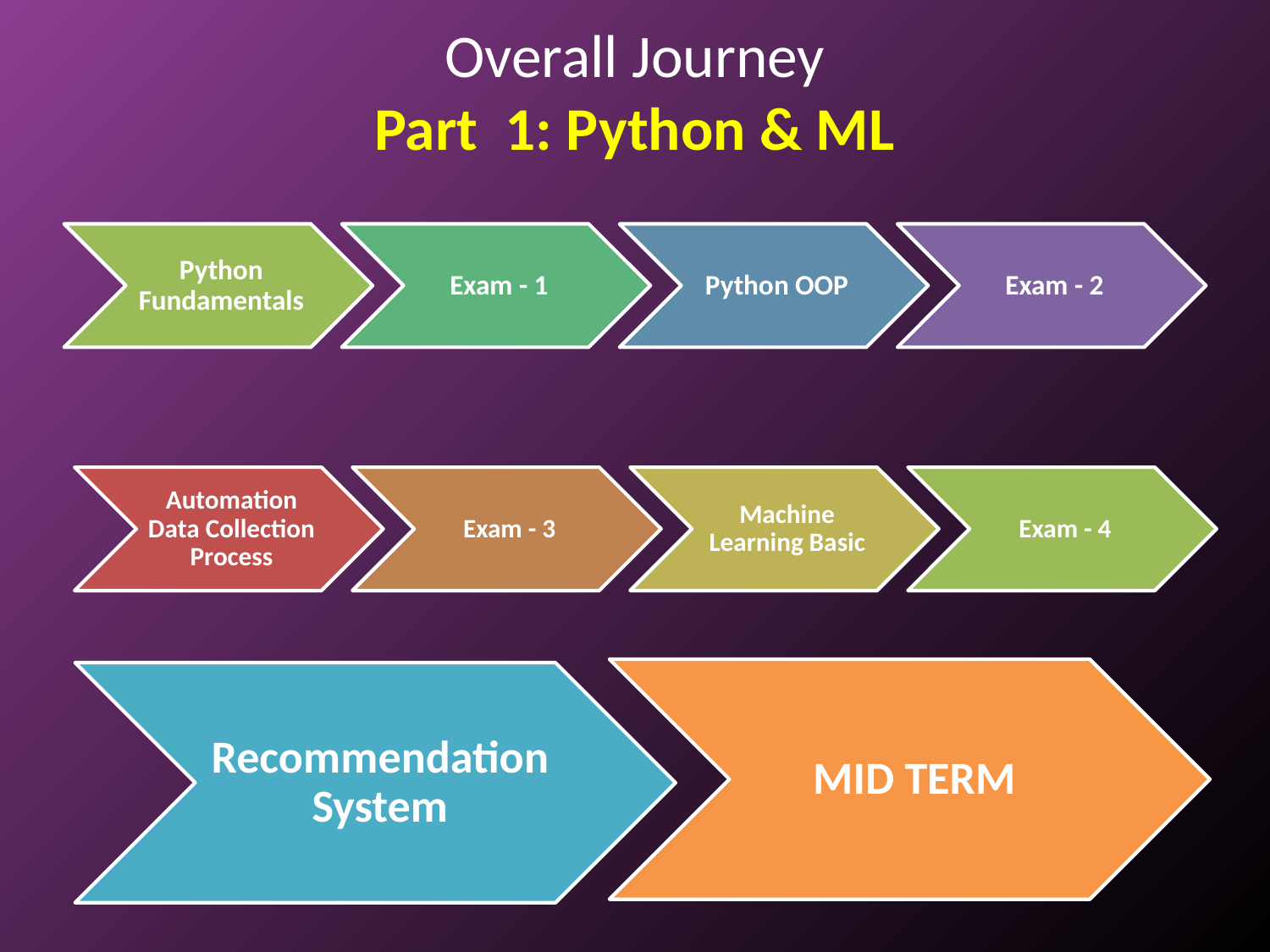

# Overall Journey Part  1: Python & ML
Python Fundamentals
Exam - 1
Python OOP
Exam - 2
Automation Data Collection Process
Exam - 3
Machine Learning Basic
Exam - 4
Recommendation System
MID TERM